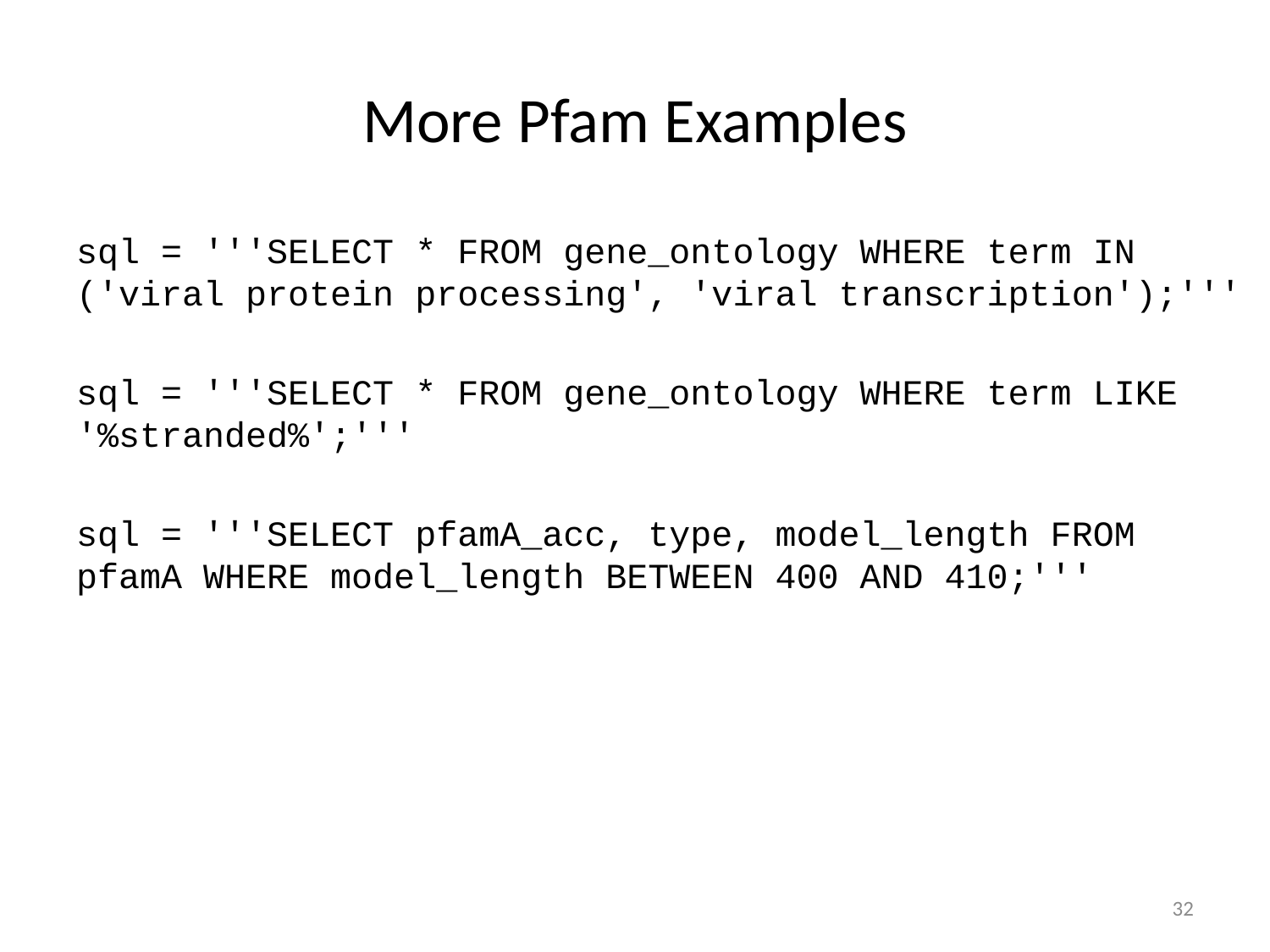

# More Pfam Examples
sql = '''SELECT * FROM gene_ontology WHERE term IN ('viral protein processing', 'viral transcription');'''

sql = '''SELECT * FROM gene_ontology WHERE term LIKE '%stranded%';'''

sql = '''SELECT pfamA_acc, type, model_length FROM pfamA WHERE model_length BETWEEN 400 AND 410;'''
32